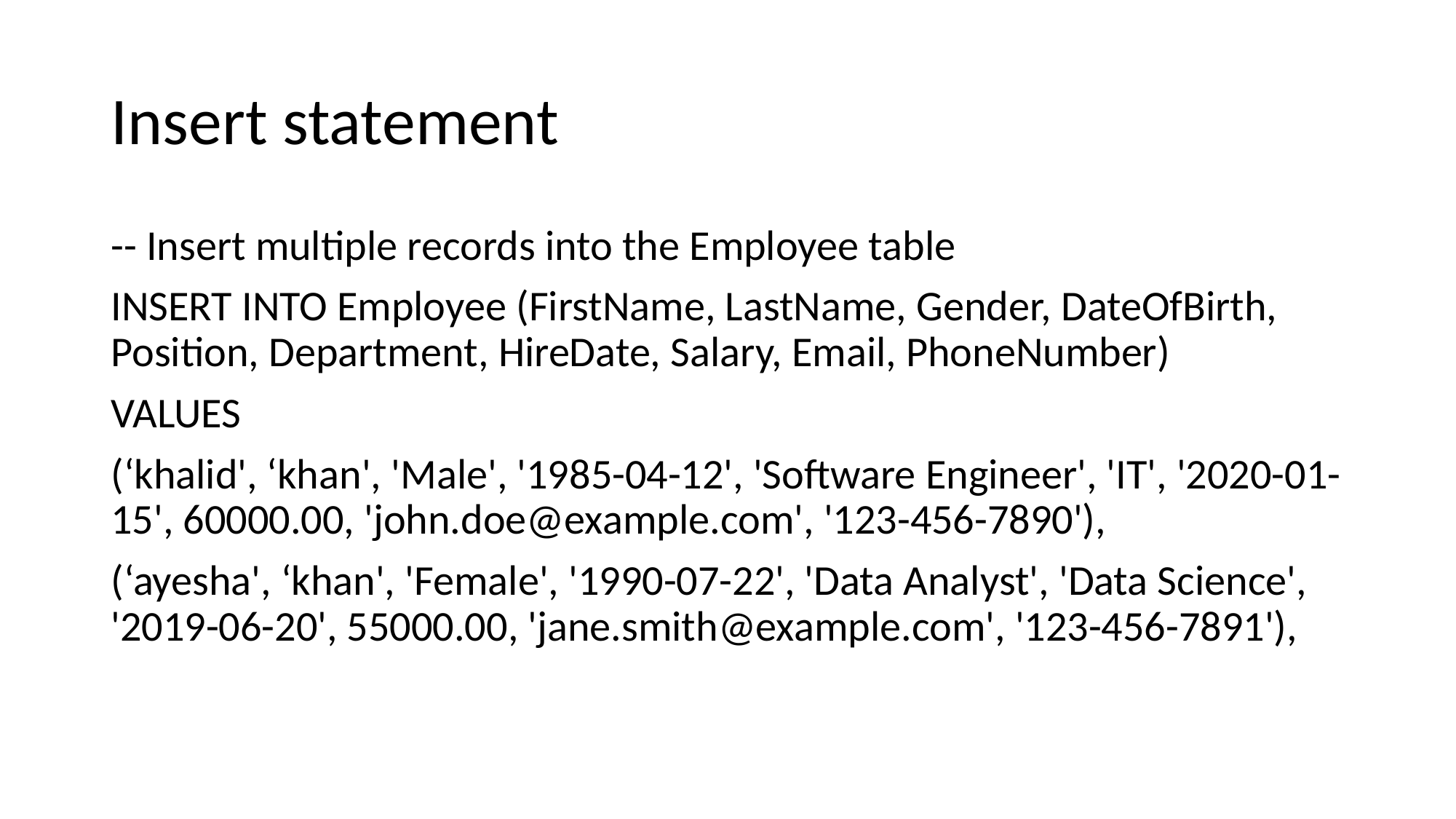

# Insert statement
-- Insert multiple records into the Employee table
INSERT INTO Employee (FirstName, LastName, Gender, DateOfBirth, Position, Department, HireDate, Salary, Email, PhoneNumber)
VALUES
(‘khalid', ‘khan', 'Male', '1985-04-12', 'Software Engineer', 'IT', '2020-01-15', 60000.00, 'john.doe@example.com', '123-456-7890'),
(‘ayesha', ‘khan', 'Female', '1990-07-22', 'Data Analyst', 'Data Science', '2019-06-20', 55000.00, 'jane.smith@example.com', '123-456-7891'),